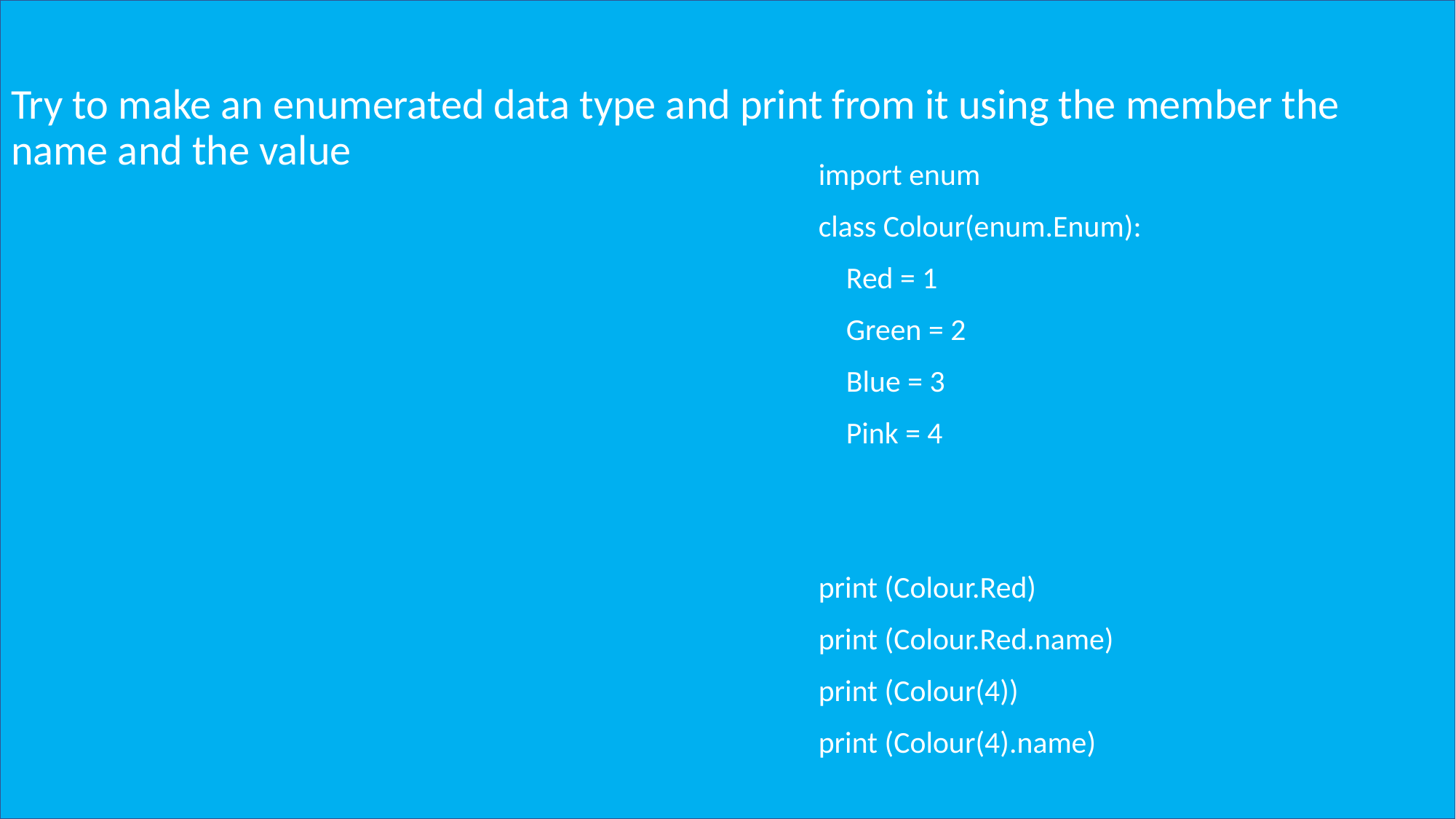

#
Try to make an enumerated data type and print from it using the member the name and the value
import enum
class Colour(enum.Enum):
    Red = 1
    Green = 2
    Blue = 3
    Pink = 4

print (Colour.Red)
print (Colour.Red.name)
print (Colour(4))
print (Colour(4).name)